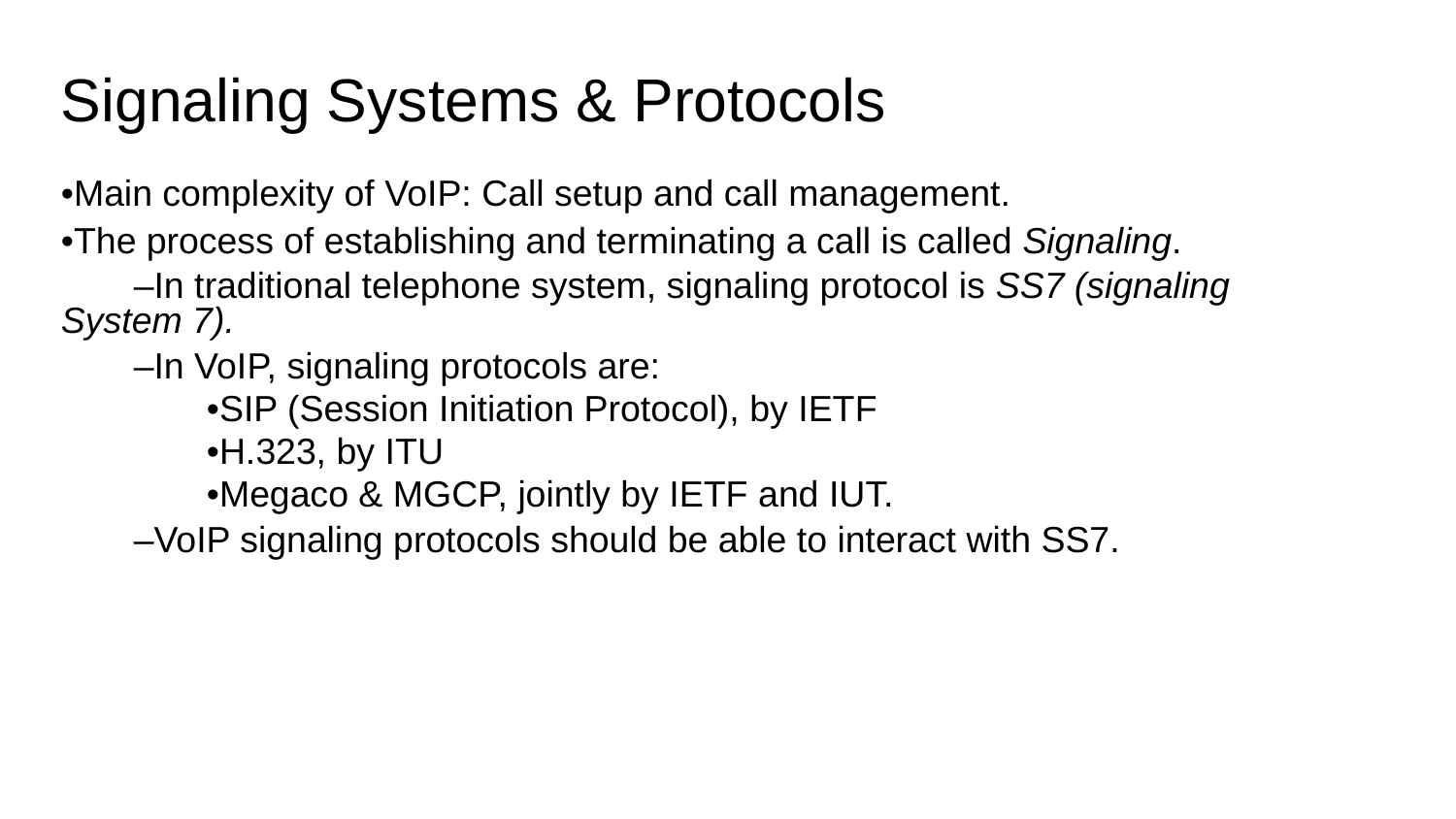

# Signaling Systems & Protocols
•Main complexity of VoIP: Call setup and call management.
•The process of establishing and terminating a call is called Signaling.
–In traditional telephone system, signaling protocol is SS7 (signaling System 7).
–In VoIP, signaling protocols are:
•SIP (Session Initiation Protocol), by IETF
•H.323, by ITU
•Megaco & MGCP, jointly by IETF and IUT.
–VoIP signaling protocols should be able to interact with SS7.